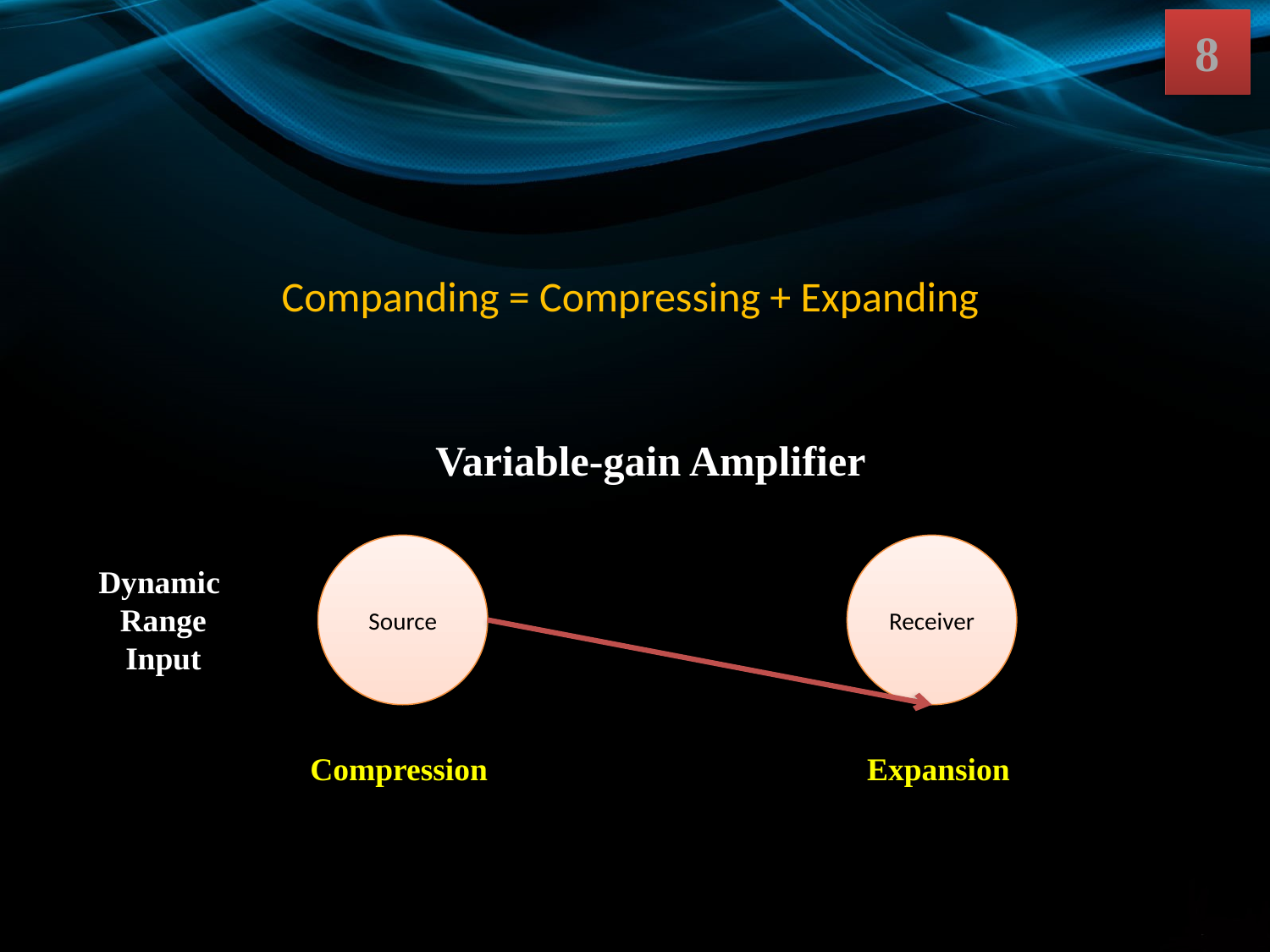

8
# Companding = Compressing + Expanding
Variable-gain Amplifier
Source
Receiver
Dynamic
 Range
 Input
Compression
Expansion